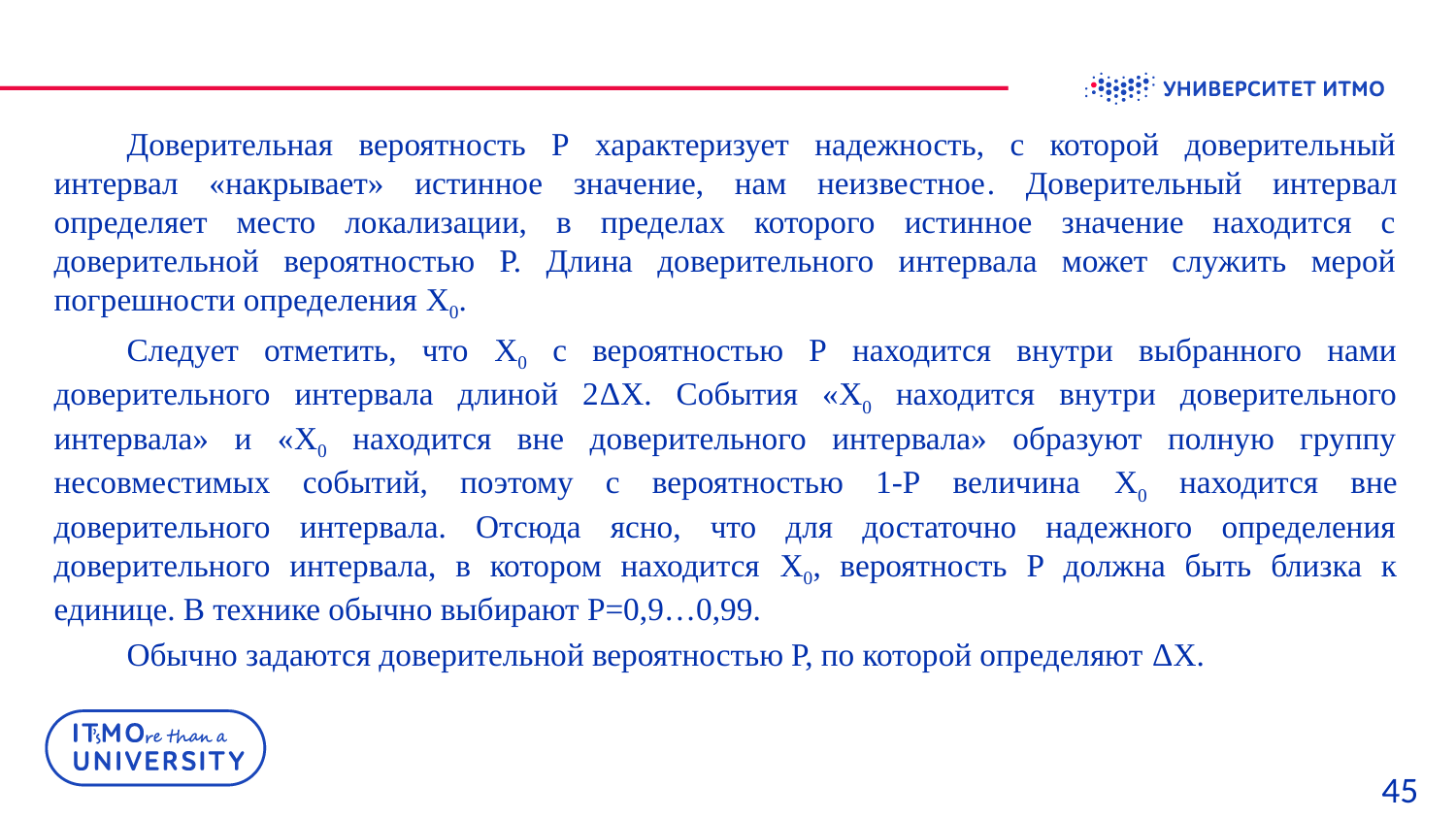

Доверительная вероятность Р характеризует надежность, с которой доверительный интервал «накрывает» истинное значение, нам неизвестное. Доверительный интервал определяет место локализации, в пределах которого истинное значение находится с доверительной вероятностью Р. Длина доверительного интервала может служить мерой погрешности определения X0.
Следует отметить, что X0 с вероятностью Р находится внутри выбранного нами доверительного интервала длиной 2ΔХ. События «X0 находится внутри доверительного интервала» и «X0 находится вне доверительного интервала» образуют полную группу несовместимых событий, поэтому с вероятностью 1-Р величина X0 находится вне доверительного интервала. Отсюда ясно, что для достаточно надежного определения доверительного интервала, в котором находится X0, вероятность Р должна быть близка к единице. В технике обычно выбирают Р=0,9…0,99.
Обычно задаются доверительной вероятностью Р, по которой определяют ΔХ.
45